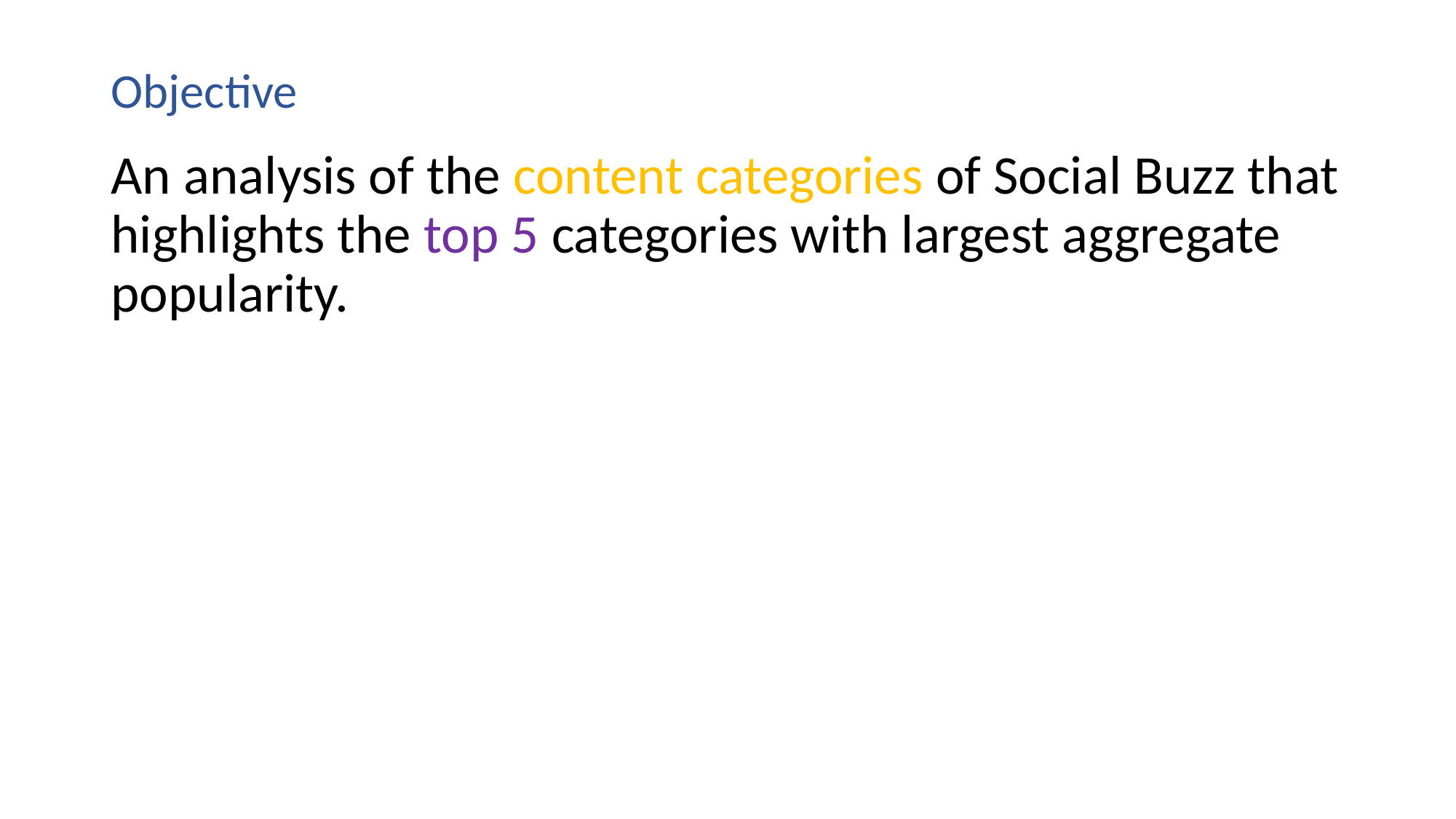

# Objective
An analysis of the content categories of Social Buzz that highlights the top 5 categories with largest aggregate popularity.